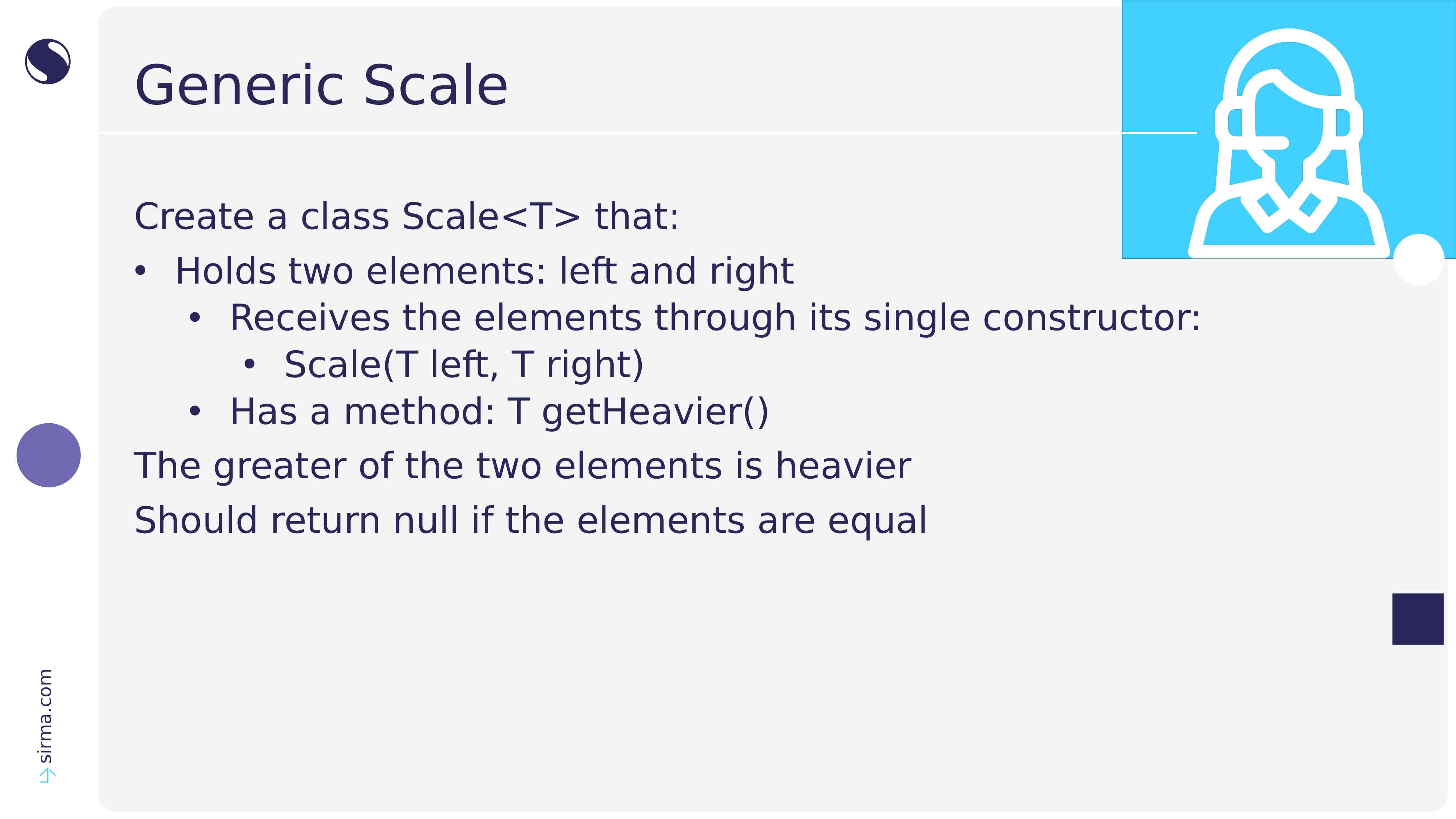

# Generic Scale
Create a class Scale<T> that:
Holds two elements: left and right
Receives the elements through its single constructor:
Scale(T left, T right)
Has a method: T getHeavier()
The greater of the two elements is heavier
Should return null if the elements are equal